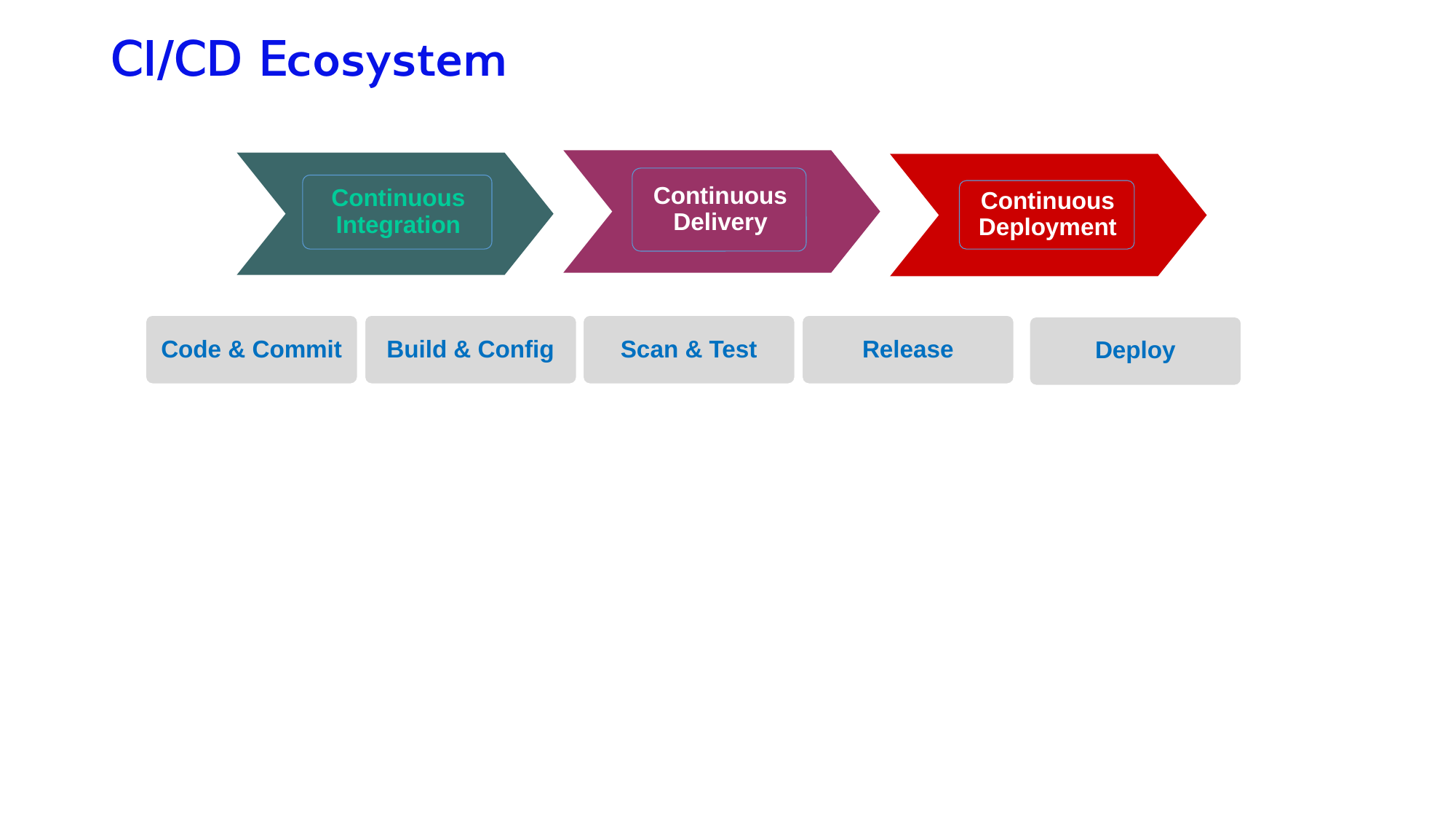

Continuous Integration
Continuous Delivery
Continuous Deployment
# CI/CD Ecosystem

Code & Commit

Build & Config

Scan & Test

Release

Deploy